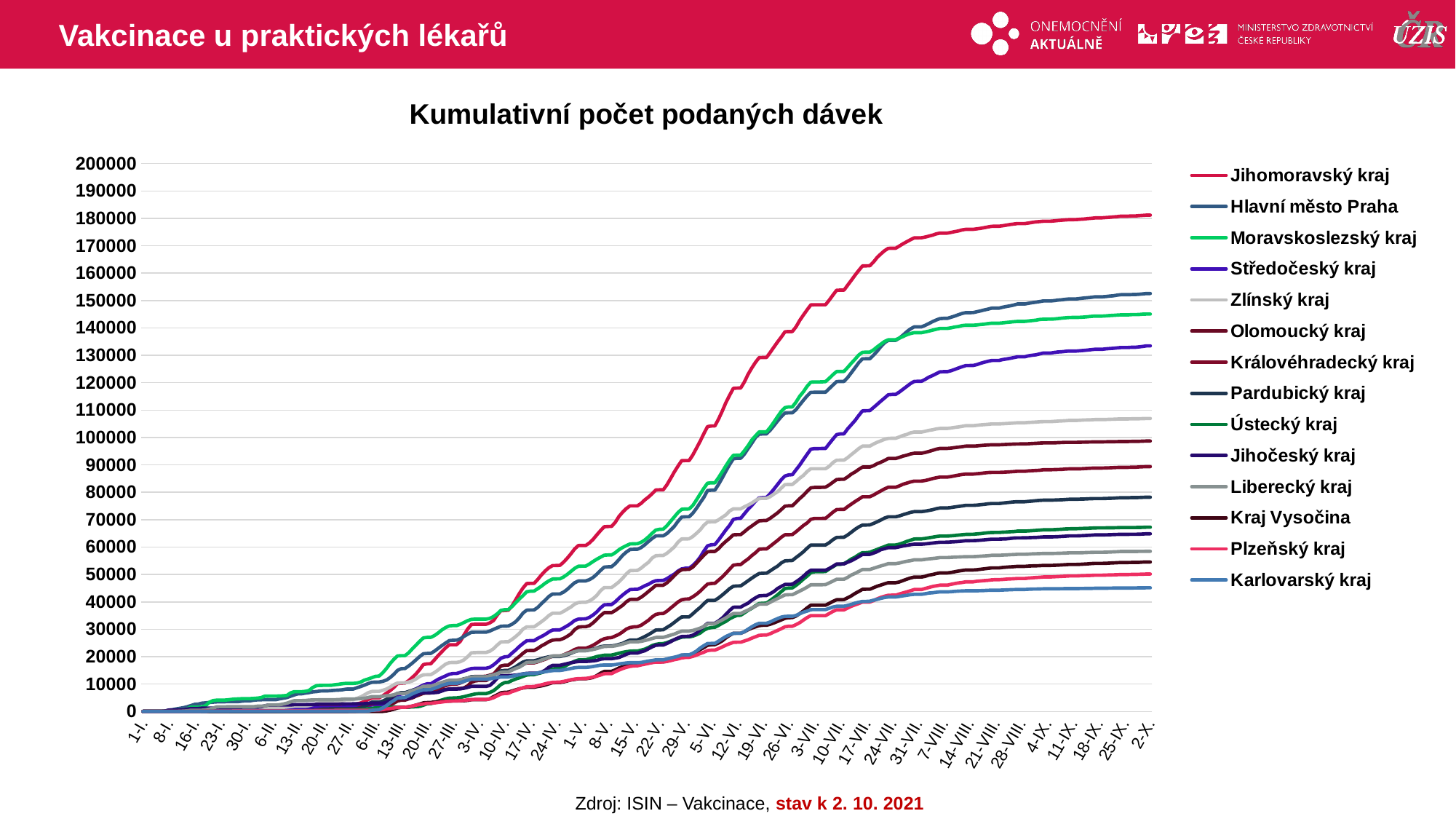

# Vakcinace u praktických lékařů

### Chart: Kumulativní počet podaných dávek

| Category | Jihomoravský kraj | Hlavní město Praha | Moravskoslezský kraj | Středočeský kraj | Zlínský kraj | Olomoucký kraj | Královéhradecký kraj | Pardubický kraj | Ústecký kraj | Jihočeský kraj | Liberecký kraj | Kraj Vysočina | Plzeňský kraj | Karlovarský kraj |
|---|---|---|---|---|---|---|---|---|---|---|---|---|---|---|
| 1-I. | 1.0 | 3.0 | 1.0 | 2.0 | 2.0 | 1.0 | 0.0 | 1.0 | 1.0 | 0.0 | 0.0 | 0.0 | 1.0 | 0.0 |
| 2-I. | 1.0 | 4.0 | 1.0 | 2.0 | 2.0 | 1.0 | 0.0 | 1.0 | 1.0 | 1.0 | 0.0 | 0.0 | 1.0 | 0.0 |
| 3-I. | 1.0 | 5.0 | 1.0 | 2.0 | 2.0 | 1.0 | 0.0 | 1.0 | 1.0 | 1.0 | 0.0 | 0.0 | 1.0 | 0.0 |
| 4-I. | 1.0 | 7.0 | 1.0 | 2.0 | 3.0 | 1.0 | 0.0 | 1.0 | 1.0 | 1.0 | 1.0 | 0.0 | 1.0 | 0.0 |
| 5-I. | 1.0 | 9.0 | 1.0 | 2.0 | 3.0 | 1.0 | 0.0 | 1.0 | 1.0 | 1.0 | 1.0 | 0.0 | 1.0 | 0.0 |
| 6-I. | 1.0 | 42.0 | 1.0 | 2.0 | 3.0 | 1.0 | 0.0 | 1.0 | 2.0 | 1.0 | 1.0 | 0.0 | 1.0 | 0.0 |
| 7-I. | 1.0 | 130.0 | 1.0 | 2.0 | 3.0 | 2.0 | 1.0 | 1.0 | 2.0 | 163.0 | 1.0 | 0.0 | 1.0 | 0.0 |
| 8-I. | 2.0 | 508.0 | 1.0 | 139.0 | 3.0 | 2.0 | 1.0 | 1.0 | 2.0 | 503.0 | 1.0 | 1.0 | 1.0 | 0.0 |
| 9-I. | 4.0 | 645.0 | 1.0 | 175.0 | 3.0 | 2.0 | 1.0 | 1.0 | 2.0 | 503.0 | 1.0 | 1.0 | 1.0 | 0.0 |
| 11-I. | 32.0 | 940.0 | 1.0 | 175.0 | 45.0 | 2.0 | 1.0 | 1.0 | 2.0 | 503.0 | 1.0 | 1.0 | 1.0 | 0.0 |
| 12-I. | 144.0 | 1149.0 | 9.0 | 275.0 | 75.0 | 2.0 | 1.0 | 2.0 | 3.0 | 554.0 | 93.0 | 1.0 | 1.0 | 0.0 |
| 13-I. | 201.0 | 1395.0 | 285.0 | 368.0 | 133.0 | 2.0 | 2.0 | 2.0 | 4.0 | 554.0 | 130.0 | 2.0 | 1.0 | 0.0 |
| 14-I. | 233.0 | 1719.0 | 981.0 | 368.0 | 145.0 | 3.0 | 2.0 | 2.0 | 4.0 | 849.0 | 248.0 | 2.0 | 2.0 | 0.0 |
| 15-I. | 234.0 | 2160.0 | 1543.0 | 368.0 | 199.0 | 3.0 | 2.0 | 2.0 | 4.0 | 1112.0 | 442.0 | 2.0 | 2.0 | 0.0 |
| 16-I. | 234.0 | 2574.0 | 1562.0 | 368.0 | 199.0 | 3.0 | 2.0 | 2.0 | 4.0 | 1112.0 | 442.0 | 2.0 | 2.0 | 0.0 |
| 17-I. | 234.0 | 2691.0 | 1563.0 | 369.0 | 350.0 | 3.0 | 2.0 | 2.0 | 4.0 | 1112.0 | 443.0 | 2.0 | 2.0 | 0.0 |
| 18-I. | 274.0 | 3034.0 | 1724.0 | 664.0 | 362.0 | 3.0 | 2.0 | 2.0 | 4.0 | 1198.0 | 447.0 | 2.0 | 42.0 | 0.0 |
| 19-I. | 434.0 | 3142.0 | 2145.0 | 665.0 | 408.0 | 3.0 | 2.0 | 2.0 | 10.0 | 1198.0 | 582.0 | 2.0 | 78.0 | 1.0 |
| 20-I. | 686.0 | 3299.0 | 3358.0 | 666.0 | 429.0 | 3.0 | 2.0 | 2.0 | 17.0 | 1198.0 | 862.0 | 2.0 | 97.0 | 60.0 |
| 21-I. | 822.0 | 3398.0 | 3974.0 | 714.0 | 580.0 | 3.0 | 3.0 | 2.0 | 29.0 | 1198.0 | 1245.0 | 2.0 | 121.0 | 60.0 |
| 22-I. | 898.0 | 3487.0 | 4131.0 | 715.0 | 856.0 | 3.0 | 3.0 | 2.0 | 35.0 | 1228.0 | 1669.0 | 2.0 | 121.0 | 60.0 |
| 23-I. | 898.0 | 3530.0 | 4131.0 | 715.0 | 857.0 | 3.0 | 3.0 | 3.0 | 35.0 | 1228.0 | 1699.0 | 2.0 | 122.0 | 60.0 |
| 24-I. | 1022.0 | 3537.0 | 4131.0 | 715.0 | 857.0 | 3.0 | 3.0 | 3.0 | 35.0 | 1228.0 | 1699.0 | 2.0 | 122.0 | 60.0 |
| 25-I. | 1030.0 | 3575.0 | 4250.0 | 715.0 | 912.0 | 3.0 | 3.0 | 3.0 | 35.0 | 1230.0 | 1718.0 | 2.0 | 144.0 | 60.0 |
| 26-I. | 1032.0 | 3597.0 | 4415.0 | 715.0 | 971.0 | 3.0 | 4.0 | 3.0 | 35.0 | 1230.0 | 1719.0 | 2.0 | 174.0 | 60.0 |
| 27-I. | 1035.0 | 3606.0 | 4540.0 | 715.0 | 971.0 | 3.0 | 4.0 | 3.0 | 36.0 | 1289.0 | 1719.0 | 2.0 | 204.0 | 60.0 |
| 28-I. | 1037.0 | 3616.0 | 4592.0 | 715.0 | 971.0 | 3.0 | 4.0 | 3.0 | 37.0 | 1432.0 | 1731.0 | 2.0 | 204.0 | 60.0 |
| 29-I. | 1039.0 | 3786.0 | 4690.0 | 864.0 | 971.0 | 4.0 | 4.0 | 3.0 | 37.0 | 1583.0 | 1731.0 | 3.0 | 210.0 | 60.0 |
| 30-I. | 1041.0 | 3867.0 | 4690.0 | 876.0 | 971.0 | 4.0 | 4.0 | 3.0 | 37.0 | 1583.0 | 1731.0 | 3.0 | 210.0 | 60.0 |
| 31-I. | 1041.0 | 3869.0 | 4690.0 | 876.0 | 971.0 | 4.0 | 4.0 | 3.0 | 37.0 | 1583.0 | 1731.0 | 3.0 | 210.0 | 60.0 |
| 1-II. | 1068.0 | 4106.0 | 4755.0 | 888.0 | 1013.0 | 4.0 | 4.0 | 3.0 | 37.0 | 1583.0 | 1733.0 | 3.0 | 210.0 | 60.0 |
| 2-II. | 1178.0 | 4228.0 | 4867.0 | 888.0 | 1097.0 | 5.0 | 4.0 | 4.0 | 39.0 | 1583.0 | 1917.0 | 3.0 | 210.0 | 60.0 |
| 3-II. | 1232.0 | 4277.0 | 5038.0 | 888.0 | 1187.0 | 5.0 | 4.0 | 4.0 | 40.0 | 1700.0 | 1949.0 | 4.0 | 210.0 | 60.0 |
| 4-II. | 1265.0 | 4298.0 | 5573.0 | 888.0 | 1205.0 | 5.0 | 4.0 | 37.0 | 40.0 | 2047.0 | 2009.0 | 4.0 | 212.0 | 60.0 |
| 5-II. | 1265.0 | 4312.0 | 5612.0 | 889.0 | 1305.0 | 5.0 | 20.0 | 48.0 | 44.0 | 2348.0 | 2368.0 | 4.0 | 213.0 | 60.0 |
| 6-II. | 1265.0 | 4312.0 | 5612.0 | 889.0 | 1305.0 | 5.0 | 20.0 | 48.0 | 44.0 | 2348.0 | 2368.0 | 5.0 | 213.0 | 60.0 |
| 7-II. | 1265.0 | 4312.0 | 5612.0 | 889.0 | 1468.0 | 5.0 | 20.0 | 48.0 | 44.0 | 2348.0 | 2368.0 | 5.0 | 213.0 | 60.0 |
| 8-II. | 1306.0 | 4611.0 | 5657.0 | 1158.0 | 1486.0 | 5.0 | 43.0 | 60.0 | 45.0 | 2355.0 | 2461.0 | 5.0 | 215.0 | 60.0 |
| 9-II. | 1421.0 | 4829.0 | 5721.0 | 1238.0 | 1516.0 | 5.0 | 107.0 | 93.0 | 45.0 | 2355.0 | 2700.0 | 5.0 | 215.0 | 61.0 |
| 10-II. | 1615.0 | 5078.0 | 5842.0 | 1241.0 | 1610.0 | 5.0 | 107.0 | 104.0 | 45.0 | 2355.0 | 3028.0 | 5.0 | 215.0 | 61.0 |
| 11-II. | 1751.0 | 5562.0 | 6766.0 | 1292.0 | 1755.0 | 6.0 | 107.0 | 167.0 | 45.0 | 2355.0 | 3488.0 | 5.0 | 215.0 | 61.0 |
| 12-II. | 1847.0 | 6032.0 | 7208.0 | 1320.0 | 1891.0 | 6.0 | 107.0 | 227.0 | 45.0 | 2504.0 | 3938.0 | 5.0 | 215.0 | 62.0 |
| 13-II. | 1847.0 | 6439.0 | 7208.0 | 1321.0 | 1891.0 | 6.0 | 107.0 | 239.0 | 45.0 | 2504.0 | 3968.0 | 5.0 | 216.0 | 62.0 |
| 14-II. | 1847.0 | 6459.0 | 7208.0 | 1321.0 | 1891.0 | 7.0 | 107.0 | 239.0 | 45.0 | 2504.0 | 3968.0 | 5.0 | 216.0 | 62.0 |
| 15-II. | 1881.0 | 6689.0 | 7333.0 | 1321.0 | 1943.0 | 7.0 | 125.0 | 290.0 | 75.0 | 2506.0 | 4016.0 | 5.0 | 257.0 | 62.0 |
| 16-II. | 1956.0 | 6874.0 | 7643.0 | 1341.0 | 2139.0 | 7.0 | 125.0 | 291.0 | 180.0 | 2537.0 | 4149.0 | 5.0 | 294.0 | 62.0 |
| 17-II. | 1991.0 | 7141.0 | 8746.0 | 1341.0 | 2475.0 | 9.0 | 125.0 | 429.0 | 199.0 | 2538.0 | 4195.0 | 5.0 | 312.0 | 62.0 |
| 18-II. | 2107.0 | 7260.0 | 9402.0 | 1372.0 | 2837.0 | 9.0 | 125.0 | 509.0 | 226.0 | 2598.0 | 4231.0 | 5.0 | 330.0 | 62.0 |
| 19-II. | 2114.0 | 7460.0 | 9525.0 | 1431.0 | 3186.0 | 9.0 | 189.0 | 725.0 | 233.0 | 2629.0 | 4242.0 | 5.0 | 337.0 | 62.0 |
| 20-II. | 2114.0 | 7513.0 | 9526.0 | 1432.0 | 3209.0 | 9.0 | 189.0 | 889.0 | 233.0 | 2629.0 | 4242.0 | 5.0 | 337.0 | 62.0 |
| 21-II. | 2115.0 | 7516.0 | 9526.0 | 1432.0 | 3209.0 | 9.0 | 217.0 | 890.0 | 233.0 | 2629.0 | 4242.0 | 5.0 | 337.0 | 62.0 |
| 22-II. | 2254.0 | 7615.0 | 9566.0 | 1438.0 | 3319.0 | 9.0 | 258.0 | 956.0 | 233.0 | 2633.0 | 4250.0 | 5.0 | 361.0 | 62.0 |
| 23-II. | 2256.0 | 7721.0 | 9767.0 | 1442.0 | 3516.0 | 9.0 | 314.0 | 956.0 | 425.0 | 2633.0 | 4293.0 | 5.0 | 391.0 | 62.0 |
| 24-II. | 2256.0 | 7797.0 | 9907.0 | 1442.0 | 3613.0 | 9.0 | 393.0 | 956.0 | 466.0 | 2633.0 | 4327.0 | 5.0 | 421.0 | 62.0 |
| 25-II. | 2300.0 | 7894.0 | 10108.0 | 1519.0 | 3866.0 | 9.0 | 577.0 | 956.0 | 550.0 | 2742.0 | 4469.0 | 5.0 | 421.0 | 62.0 |
| 26-II. | 2451.0 | 8156.0 | 10257.0 | 1523.0 | 4272.0 | 10.0 | 683.0 | 956.0 | 558.0 | 2752.0 | 4542.0 | 5.0 | 427.0 | 62.0 |
| 27-II. | 2451.0 | 8171.0 | 10260.0 | 1524.0 | 4275.0 | 45.0 | 840.0 | 956.0 | 588.0 | 2758.0 | 4542.0 | 5.0 | 427.0 | 62.0 |
| 28-II. | 2463.0 | 8184.0 | 10260.0 | 1526.0 | 4298.0 | 45.0 | 841.0 | 956.0 | 588.0 | 2779.0 | 4543.0 | 5.0 | 427.0 | 62.0 |
| 1-III. | 2776.0 | 8664.0 | 10363.0 | 1661.0 | 4771.0 | 125.0 | 1090.0 | 990.0 | 619.0 | 2780.0 | 4595.0 | 5.0 | 429.0 | 62.0 |
| 2-III. | 3084.0 | 9113.0 | 10740.0 | 1813.0 | 5304.0 | 255.0 | 1433.0 | 1194.0 | 652.0 | 2791.0 | 4693.0 | 5.0 | 429.0 | 62.0 |
| 3-III. | 3628.0 | 9604.0 | 11412.0 | 2095.0 | 6038.0 | 488.0 | 1952.0 | 1794.0 | 778.0 | 2847.0 | 4808.0 | 5.0 | 429.0 | 63.0 |
| 4-III. | 4304.0 | 10155.0 | 11834.0 | 2246.0 | 6820.0 | 724.0 | 2411.0 | 2689.0 | 1005.0 | 2954.0 | 5073.0 | 6.0 | 430.0 | 114.0 |
| 5-III. | 4942.0 | 10652.0 | 12306.0 | 2363.0 | 7282.0 | 909.0 | 2788.0 | 3384.0 | 1076.0 | 3020.0 | 5391.0 | 7.0 | 440.0 | 422.0 |
| 6-III. | 4969.0 | 10717.0 | 12806.0 | 2364.0 | 7329.0 | 955.0 | 2990.0 | 3387.0 | 1307.0 | 3021.0 | 5392.0 | 7.0 | 499.0 | 536.0 |
| 7-III. | 5005.0 | 10738.0 | 12926.0 | 2378.0 | 7340.0 | 956.0 | 3024.0 | 3410.0 | 1307.0 | 3022.0 | 5392.0 | 7.0 | 546.0 | 633.0 |
| 8-III. | 5739.0 | 11005.0 | 14148.0 | 2458.0 | 7723.0 | 1153.0 | 3227.0 | 3789.0 | 1319.0 | 3024.0 | 5559.0 | 28.0 | 667.0 | 1287.0 |
| 9-III. | 6655.0 | 11461.0 | 15715.0 | 2655.0 | 8186.0 | 1486.0 | 3690.0 | 4454.0 | 1462.0 | 3301.0 | 5738.0 | 197.0 | 907.0 | 2147.0 |
| 10-III. | 7632.0 | 12390.0 | 17519.0 | 3486.0 | 8905.0 | 2231.0 | 4116.0 | 5177.0 | 1464.0 | 3847.0 | 5833.0 | 471.0 | 1061.0 | 3174.0 |
| 11-III. | 8787.0 | 13575.0 | 19041.0 | 4665.0 | 9787.0 | 3047.0 | 4525.0 | 5882.0 | 1508.0 | 4432.0 | 6120.0 | 824.0 | 1276.0 | 4048.0 |
| 12-III. | 10188.0 | 15011.0 | 20283.0 | 5986.0 | 10386.0 | 3816.0 | 4878.0 | 6596.0 | 1508.0 | 4750.0 | 6573.0 | 1290.0 | 1487.0 | 4955.0 |
| 13-III. | 10299.0 | 15615.0 | 20365.0 | 6393.0 | 10431.0 | 4125.0 | 4963.0 | 6863.0 | 1509.0 | 4750.0 | 6586.0 | 1497.0 | 1492.0 | 4995.0 |
| 14-III. | 10349.0 | 15662.0 | 20368.0 | 6554.0 | 10435.0 | 4127.0 | 4999.0 | 6870.0 | 1511.0 | 4751.0 | 6587.0 | 1498.0 | 1492.0 | 5095.0 |
| 15-III. | 11230.0 | 16587.0 | 21394.0 | 7161.0 | 10719.0 | 4570.0 | 5343.0 | 7312.0 | 1514.0 | 4781.0 | 7060.0 | 1712.0 | 1684.0 | 5721.0 |
| 16-III. | 12420.0 | 17669.0 | 22874.0 | 7707.0 | 11132.0 | 4946.0 | 5787.0 | 7736.0 | 1676.0 | 5191.0 | 7594.0 | 1936.0 | 1987.0 | 6429.0 |
| 17-III. | 13712.0 | 18862.0 | 24232.0 | 8249.0 | 11876.0 | 5596.0 | 6289.0 | 8083.0 | 1700.0 | 5822.0 | 7973.0 | 2333.0 | 2315.0 | 7021.0 |
| 18-III. | 15316.0 | 20066.0 | 25613.0 | 8939.0 | 12812.0 | 6093.0 | 6720.0 | 8625.0 | 1862.0 | 6530.0 | 8539.0 | 2709.0 | 2557.0 | 7493.0 |
| 19-III. | 17115.0 | 21064.0 | 26864.0 | 9673.0 | 13364.0 | 6633.0 | 7204.0 | 8937.0 | 2283.0 | 6819.0 | 9208.0 | 3139.0 | 2713.0 | 7889.0 |
| 20-III. | 17358.0 | 21184.0 | 27038.0 | 10088.0 | 13408.0 | 6719.0 | 7444.0 | 9033.0 | 2782.0 | 6833.0 | 9220.0 | 3234.0 | 2979.0 | 7928.0 |
| 21-III. | 17414.0 | 21192.0 | 27042.0 | 10088.0 | 13419.0 | 6743.0 | 7503.0 | 9083.0 | 2851.0 | 6833.0 | 9221.0 | 3282.0 | 2979.0 | 7943.0 |
| 22-III. | 18842.0 | 22012.0 | 27701.0 | 10927.0 | 14190.0 | 7155.0 | 7917.0 | 9392.0 | 3216.0 | 6863.0 | 9669.0 | 3482.0 | 3106.0 | 8429.0 |
| 23-III. | 20404.0 | 23028.0 | 28666.0 | 11742.0 | 15151.0 | 7495.0 | 8409.0 | 9852.0 | 3792.0 | 6989.0 | 10155.0 | 3571.0 | 3295.0 | 8899.0 |
| 24-III. | 21808.0 | 24031.0 | 29750.0 | 12363.0 | 16233.0 | 7808.0 | 8934.0 | 10381.0 | 4178.0 | 7460.0 | 10582.0 | 3688.0 | 3445.0 | 9506.0 |
| 25-III. | 23197.0 | 24979.0 | 30630.0 | 12971.0 | 17247.0 | 8005.0 | 9440.0 | 10878.0 | 4587.0 | 7954.0 | 11004.0 | 3796.0 | 3649.0 | 9899.0 |
| 26-III. | 24329.0 | 25848.0 | 31219.0 | 13581.0 | 17819.0 | 8213.0 | 9831.0 | 11169.0 | 4849.0 | 8179.0 | 11384.0 | 3809.0 | 3765.0 | 10250.0 |
| 27-III. | 24368.0 | 25993.0 | 31345.0 | 13854.0 | 17875.0 | 8291.0 | 10003.0 | 11186.0 | 4905.0 | 8182.0 | 11407.0 | 3821.0 | 3827.0 | 10263.0 |
| 28-III. | 24368.0 | 26003.0 | 31345.0 | 13857.0 | 17876.0 | 8345.0 | 10008.0 | 11187.0 | 4932.0 | 8183.0 | 11408.0 | 3821.0 | 3853.0 | 10263.0 |
| 29-III. | 25577.0 | 26521.0 | 31816.0 | 14271.0 | 18170.0 | 8399.0 | 10377.0 | 11445.0 | 5128.0 | 8239.0 | 11609.0 | 3865.0 | 3937.0 | 10522.0 |
| 30-III. | 27926.0 | 27411.0 | 32483.0 | 14779.0 | 18855.0 | 8611.0 | 11036.0 | 11934.0 | 5413.0 | 8468.0 | 11834.0 | 3923.0 | 4053.0 | 10988.0 |
| 31-III. | 30096.0 | 28188.0 | 33130.0 | 15228.0 | 20007.0 | 9349.0 | 11902.0 | 12193.0 | 5728.0 | 8802.0 | 12146.0 | 4043.0 | 4209.0 | 11390.0 |
| 1-IV. | 31737.0 | 28892.0 | 33610.0 | 15666.0 | 21416.0 | 10644.0 | 12626.0 | 12710.0 | 6075.0 | 9149.0 | 12545.0 | 4295.0 | 4317.0 | 11745.0 |
| 2-IV. | 31826.0 | 28933.0 | 33693.0 | 15764.0 | 21475.0 | 11131.0 | 12788.0 | 12711.0 | 6377.0 | 9151.0 | 12634.0 | 4315.0 | 4368.0 | 11745.0 |
| 3-IV. | 31830.0 | 28943.0 | 33694.0 | 15769.0 | 21538.0 | 11287.0 | 12788.0 | 12726.0 | 6518.0 | 9151.0 | 12659.0 | 4319.0 | 4368.0 | 11748.0 |
| 4-IV. | 31832.0 | 28950.0 | 33695.0 | 15769.0 | 21539.0 | 11288.0 | 12789.0 | 12726.0 | 6518.0 | 9151.0 | 12659.0 | 4320.0 | 4368.0 | 11748.0 |
| 5-IV. | 31834.0 | 28964.0 | 33696.0 | 15776.0 | 21542.0 | 11290.0 | 12847.0 | 12726.0 | 6518.0 | 9151.0 | 12659.0 | 4329.0 | 4369.0 | 11748.0 |
| 6-IV. | 32327.0 | 29353.0 | 33988.0 | 16109.0 | 21986.0 | 12072.0 | 13247.0 | 13059.0 | 6941.0 | 9492.0 | 12984.0 | 4629.0 | 4588.0 | 11888.0 |
| 7-IV. | 33185.0 | 29960.0 | 34644.0 | 16996.0 | 22901.0 | 13547.0 | 13689.0 | 13271.0 | 7574.0 | 10651.0 | 13358.0 | 5406.0 | 5018.0 | 12148.0 |
| 8-IV. | 35166.0 | 30551.0 | 35634.0 | 18119.0 | 24221.0 | 15144.0 | 14168.0 | 13963.0 | 8642.0 | 12129.0 | 13782.0 | 6065.0 | 5689.0 | 12340.0 |
| 9-IV. | 36786.0 | 31097.0 | 36894.0 | 19427.0 | 25361.0 | 16606.0 | 14713.0 | 14827.0 | 9834.0 | 13056.0 | 14302.0 | 6797.0 | 6325.0 | 12575.0 |
| 10-IV. | 36841.0 | 31171.0 | 37149.0 | 19938.0 | 25426.0 | 16898.0 | 14940.0 | 14903.0 | 10533.0 | 13068.0 | 14425.0 | 6998.0 | 6568.0 | 12575.0 |
| 11-IV. | 36939.0 | 31185.0 | 37189.0 | 20033.0 | 25436.0 | 16917.0 | 14940.0 | 14905.0 | 10644.0 | 13070.0 | 14425.0 | 7038.0 | 6613.0 | 12576.0 |
| 12-IV. | 38501.0 | 31819.0 | 38265.0 | 21274.0 | 26282.0 | 17887.0 | 15429.0 | 15612.0 | 11284.0 | 13163.0 | 15057.0 | 7462.0 | 7224.0 | 12826.0 |
| 13-IV. | 40738.0 | 32758.0 | 39690.0 | 22419.0 | 27323.0 | 19027.0 | 16049.0 | 16313.0 | 11835.0 | 13263.0 | 15691.0 | 7865.0 | 7673.0 | 13102.0 |
| 14-IV. | 43048.0 | 34166.0 | 41044.0 | 23710.0 | 28501.0 | 20055.0 | 16573.0 | 17245.0 | 12275.0 | 13479.0 | 16160.0 | 8277.0 | 8205.0 | 13408.0 |
| 15-IV. | 45075.0 | 35924.0 | 42309.0 | 24812.0 | 30073.0 | 21251.0 | 17204.0 | 18039.0 | 12801.0 | 13702.0 | 16994.0 | 8575.0 | 8651.0 | 13687.0 |
| 16-IV. | 46686.0 | 36972.0 | 43701.0 | 25812.0 | 30870.0 | 22222.0 | 17714.0 | 18492.0 | 13276.0 | 13921.0 | 17886.0 | 8832.0 | 9054.0 | 13830.0 |
| 17-IV. | 46741.0 | 37038.0 | 43903.0 | 25844.0 | 30882.0 | 22248.0 | 17741.0 | 18515.0 | 13407.0 | 13935.0 | 17958.0 | 8833.0 | 9077.0 | 13840.0 |
| 18-IV. | 46755.0 | 37060.0 | 43950.0 | 25845.0 | 30897.0 | 22278.0 | 17741.0 | 18515.0 | 13440.0 | 13938.0 | 17960.0 | 8833.0 | 9096.0 | 13840.0 |
| 19-IV. | 48207.0 | 37985.0 | 44822.0 | 26691.0 | 31798.0 | 23019.0 | 18112.0 | 18838.0 | 13810.0 | 14011.0 | 18227.0 | 9119.0 | 9455.0 | 14047.0 |
| 20-IV. | 49845.0 | 39362.0 | 45734.0 | 27355.0 | 32761.0 | 23938.0 | 18584.0 | 19266.0 | 14141.0 | 14381.0 | 18753.0 | 9331.0 | 9723.0 | 14287.0 |
| 21-IV. | 51292.0 | 40614.0 | 46805.0 | 28105.0 | 33796.0 | 24645.0 | 19044.0 | 19641.0 | 14548.0 | 15044.0 | 19234.0 | 9659.0 | 10103.0 | 14508.0 |
| 22-IV. | 52471.0 | 41980.0 | 47664.0 | 29000.0 | 35013.0 | 25476.0 | 19662.0 | 19946.0 | 15056.0 | 16137.0 | 19754.0 | 10075.0 | 10394.0 | 14717.0 |
| 23-IV. | 53244.0 | 42870.0 | 48345.0 | 29717.0 | 35847.0 | 26019.0 | 20174.0 | 20078.0 | 15495.0 | 16818.0 | 20272.0 | 10493.0 | 10610.0 | 14899.0 |
| 24-IV. | 53275.0 | 42887.0 | 48385.0 | 29763.0 | 35847.0 | 26180.0 | 20197.0 | 20082.0 | 15755.0 | 16822.0 | 20272.0 | 10532.0 | 10681.0 | 14946.0 |
| 25-IV. | 53332.0 | 42897.0 | 48396.0 | 29779.0 | 35847.0 | 26198.0 | 20199.0 | 20085.0 | 15807.0 | 16824.0 | 20272.0 | 10532.0 | 10703.0 | 14960.0 |
| 26-IV. | 54502.0 | 43572.0 | 49091.0 | 30499.0 | 36528.0 | 26664.0 | 20655.0 | 20333.0 | 16278.0 | 17159.0 | 20606.0 | 10788.0 | 10982.0 | 15167.0 |
| 27-IV. | 55949.0 | 44576.0 | 50030.0 | 31264.0 | 37359.0 | 27446.0 | 21255.0 | 20723.0 | 17019.0 | 17474.0 | 20993.0 | 11126.0 | 11243.0 | 15424.0 |
| 28-IV. | 57581.0 | 45831.0 | 51131.0 | 32145.0 | 38138.0 | 28326.0 | 21846.0 | 21244.0 | 17706.0 | 17770.0 | 21447.0 | 11483.0 | 11577.0 | 15686.0 |
| 29-IV. | 59345.0 | 46984.0 | 52237.0 | 33216.0 | 39190.0 | 29867.0 | 22616.0 | 21811.0 | 18329.0 | 18040.0 | 21858.0 | 11688.0 | 11829.0 | 15959.0 |
| 30-IV. | 60567.0 | 47618.0 | 53006.0 | 33711.0 | 39760.0 | 30793.0 | 23077.0 | 22198.0 | 18796.0 | 18222.0 | 22197.0 | 11930.0 | 11985.0 | 16075.0 |
| 1-V. | 60600.0 | 47638.0 | 53050.0 | 33779.0 | 39849.0 | 30928.0 | 23083.0 | 22204.0 | 18837.0 | 18253.0 | 22198.0 | 11932.0 | 12008.0 | 16075.0 |
| 2-V. | 60603.0 | 47646.0 | 53061.0 | 33811.0 | 39850.0 | 30931.0 | 23086.0 | 22204.0 | 18877.0 | 18253.0 | 22210.0 | 11948.0 | 12026.0 | 16076.0 |
| 3-V. | 61530.0 | 48116.0 | 53836.0 | 34354.0 | 40343.0 | 31345.0 | 23540.0 | 22474.0 | 19222.0 | 18337.0 | 22400.0 | 12117.0 | 12266.0 | 16206.0 |
| 4-V. | 62817.0 | 48915.0 | 54748.0 | 35216.0 | 41178.0 | 32356.0 | 24171.0 | 22765.0 | 19600.0 | 18461.0 | 22637.0 | 12405.0 | 12571.0 | 16412.0 |
| 5-V. | 64451.0 | 50109.0 | 55571.0 | 36354.0 | 42372.0 | 33649.0 | 24967.0 | 23123.0 | 20037.0 | 18643.0 | 22946.0 | 13076.0 | 12883.0 | 16664.0 |
| 6-V. | 65997.0 | 51465.0 | 56316.0 | 37792.0 | 44054.0 | 34974.0 | 25910.0 | 23644.0 | 20276.0 | 19078.0 | 23370.0 | 13964.0 | 13292.0 | 16885.0 |
| 7-V. | 67419.0 | 52695.0 | 57036.0 | 38921.0 | 45212.0 | 36070.0 | 26532.0 | 23856.0 | 20522.0 | 19250.0 | 23722.0 | 14605.0 | 13769.0 | 16956.0 |
| 8-V. | 67516.0 | 52796.0 | 57108.0 | 39000.0 | 45214.0 | 36071.0 | 26840.0 | 23894.0 | 20534.0 | 19255.0 | 23747.0 | 14615.0 | 13820.0 | 16956.0 |
| 9-V. | 67546.0 | 52822.0 | 57122.0 | 39016.0 | 45214.0 | 36071.0 | 26959.0 | 23903.0 | 20573.0 | 19258.0 | 23748.0 | 14661.0 | 13821.0 | 16956.0 |
| 10-V. | 69056.0 | 53964.0 | 57962.0 | 40025.0 | 46220.0 | 36846.0 | 27551.0 | 24124.0 | 20909.0 | 19469.0 | 23959.0 | 15168.0 | 14512.0 | 17093.0 |
| 11-V. | 71179.0 | 55441.0 | 59023.0 | 41335.0 | 47291.0 | 37792.0 | 28151.0 | 24480.0 | 21245.0 | 19702.0 | 24237.0 | 15878.0 | 15111.0 | 17342.0 |
| 12-V. | 72745.0 | 56994.0 | 59861.0 | 42499.0 | 48638.0 | 38744.0 | 29045.0 | 24847.0 | 21566.0 | 20273.0 | 24595.0 | 16310.0 | 15648.0 | 17522.0 |
| 13-V. | 74083.0 | 58174.0 | 60537.0 | 43551.0 | 50202.0 | 40024.0 | 30052.0 | 25521.0 | 21827.0 | 20866.0 | 24991.0 | 16655.0 | 16102.0 | 17703.0 |
| 14-V. | 75043.0 | 59104.0 | 61149.0 | 44477.0 | 51398.0 | 40896.0 | 30639.0 | 26040.0 | 21997.0 | 21301.0 | 25410.0 | 16912.0 | 16434.0 | 17799.0 |
| 15-V. | 75045.0 | 59185.0 | 61188.0 | 44561.0 | 51449.0 | 40918.0 | 30882.0 | 26093.0 | 22053.0 | 21302.0 | 25411.0 | 16914.0 | 16629.0 | 17799.0 |
| 16-V. | 75046.0 | 59195.0 | 61231.0 | 44574.0 | 51474.0 | 40930.0 | 30937.0 | 26095.0 | 22054.0 | 21303.0 | 25412.0 | 16914.0 | 16658.0 | 17799.0 |
| 17-V. | 75957.0 | 59818.0 | 61739.0 | 45156.0 | 52312.0 | 41690.0 | 31449.0 | 26679.0 | 22393.0 | 21774.0 | 25593.0 | 17138.0 | 16983.0 | 17874.0 |
| 18-V. | 77236.0 | 60843.0 | 62596.0 | 45872.0 | 53447.0 | 42690.0 | 32364.0 | 27343.0 | 22745.0 | 22147.0 | 25907.0 | 17447.0 | 17254.0 | 18152.0 |
| 19-V. | 78263.0 | 62027.0 | 63738.0 | 46420.0 | 54429.0 | 43787.0 | 33271.0 | 28044.0 | 23334.0 | 22887.0 | 26224.0 | 17669.0 | 17554.0 | 18401.0 |
| 20-V. | 79495.0 | 63153.0 | 65046.0 | 47214.0 | 56001.0 | 44890.0 | 34505.0 | 28869.0 | 24061.0 | 23599.0 | 26626.0 | 17927.0 | 17823.0 | 18610.0 |
| 21-V. | 80852.0 | 64085.0 | 66217.0 | 47727.0 | 56861.0 | 46045.0 | 35405.0 | 29726.0 | 24487.0 | 24166.0 | 27019.0 | 18113.0 | 18028.0 | 18835.0 |
| 22-V. | 80895.0 | 64101.0 | 66498.0 | 47812.0 | 56925.0 | 46057.0 | 35701.0 | 29764.0 | 24716.0 | 24235.0 | 27056.0 | 18126.0 | 18028.0 | 18835.0 |
| 23-V. | 80895.0 | 64118.0 | 66544.0 | 47819.0 | 56925.0 | 46060.0 | 35740.0 | 29820.0 | 24777.0 | 24240.0 | 27056.0 | 18126.0 | 18044.0 | 18835.0 |
| 24-V. | 82734.0 | 64942.0 | 67819.0 | 48459.0 | 57744.0 | 46946.0 | 36605.0 | 30682.0 | 25137.0 | 24818.0 | 27419.0 | 18313.0 | 18275.0 | 19184.0 |
| 25-V. | 85046.0 | 66226.0 | 69411.0 | 49349.0 | 58859.0 | 48178.0 | 37735.0 | 31498.0 | 25665.0 | 25455.0 | 27859.0 | 18769.0 | 18560.0 | 19509.0 |
| 26-V. | 87423.0 | 67579.0 | 71014.0 | 50132.0 | 60046.0 | 49573.0 | 38836.0 | 32512.0 | 26188.0 | 26218.0 | 28241.0 | 19276.0 | 18906.0 | 19811.0 |
| 27-V. | 89556.0 | 69397.0 | 72608.0 | 51236.0 | 61794.0 | 50896.0 | 39960.0 | 33560.0 | 26639.0 | 26849.0 | 28828.0 | 19881.0 | 19166.0 | 20134.0 |
| 28-V. | 91562.0 | 70960.0 | 73799.0 | 52025.0 | 62980.0 | 51746.0 | 40758.0 | 34504.0 | 27111.0 | 27357.0 | 29286.0 | 20496.0 | 19548.0 | 20623.0 |
| 29-V. | 91576.0 | 71040.0 | 73887.0 | 52278.0 | 62983.0 | 51847.0 | 41008.0 | 34515.0 | 27201.0 | 27408.0 | 29321.0 | 20593.0 | 19694.0 | 20653.0 |
| 30-V. | 91581.0 | 71050.0 | 73899.0 | 52279.0 | 63007.0 | 51851.0 | 41070.0 | 34517.0 | 27212.0 | 27445.0 | 29322.0 | 20619.0 | 19742.0 | 20653.0 |
| 31-V. | 93592.0 | 72335.0 | 75168.0 | 53267.0 | 63840.0 | 52679.0 | 41851.0 | 35630.0 | 27477.0 | 27843.0 | 29561.0 | 20926.0 | 20100.0 | 21247.0 |
| 1-VI. | 96092.0 | 74133.0 | 77218.0 | 54596.0 | 65010.0 | 54112.0 | 42762.0 | 36857.0 | 27995.0 | 28620.0 | 29966.0 | 21692.0 | 20569.0 | 22044.0 |
| 2-VI. | 98630.0 | 76194.0 | 79357.0 | 56323.0 | 66283.0 | 55571.0 | 43900.0 | 37975.0 | 28620.0 | 29836.0 | 30421.0 | 22593.0 | 21127.0 | 23152.0 |
| 3-VI. | 101367.0 | 78113.0 | 81426.0 | 58496.0 | 67961.0 | 56994.0 | 45212.0 | 39325.0 | 29644.0 | 31023.0 | 31008.0 | 23293.0 | 21615.0 | 23997.0 |
| 4-VI. | 103989.0 | 80629.0 | 83312.0 | 60434.0 | 69110.0 | 58262.0 | 46488.0 | 40512.0 | 30325.0 | 32165.0 | 31984.0 | 24150.0 | 22224.0 | 24798.0 |
| 5-VI. | 104211.0 | 80768.0 | 83453.0 | 60848.0 | 69194.0 | 58412.0 | 46715.0 | 40520.0 | 30605.0 | 32173.0 | 32030.0 | 24315.0 | 22380.0 | 24840.0 |
| 6-VI. | 104238.0 | 80786.0 | 83453.0 | 60925.0 | 69199.0 | 58413.0 | 46773.0 | 40556.0 | 30741.0 | 32186.0 | 32035.0 | 24401.0 | 22390.0 | 24848.0 |
| 7-VI. | 106759.0 | 82905.0 | 85380.0 | 62600.0 | 69950.0 | 59418.0 | 47925.0 | 41443.0 | 31427.0 | 33037.0 | 32759.0 | 25009.0 | 22927.0 | 25677.0 |
| 8-VI. | 109669.0 | 85277.0 | 87513.0 | 64458.0 | 70882.0 | 60904.0 | 49117.0 | 42499.0 | 32215.0 | 34094.0 | 33417.0 | 25792.0 | 23544.0 | 26564.0 |
| 9-VI. | 112817.0 | 87798.0 | 89698.0 | 66310.0 | 71782.0 | 62119.0 | 50494.0 | 43645.0 | 32898.0 | 35465.0 | 34163.0 | 26883.0 | 24212.0 | 27374.0 |
| 10-VI. | 115478.0 | 90158.0 | 91806.0 | 67981.0 | 73190.0 | 63253.0 | 51965.0 | 44855.0 | 33838.0 | 36881.0 | 35015.0 | 27802.0 | 24736.0 | 27980.0 |
| 11-VI. | 117945.0 | 92221.0 | 93480.0 | 70098.0 | 73951.0 | 64466.0 | 53376.0 | 45693.0 | 34517.0 | 38047.0 | 35733.0 | 28529.0 | 25217.0 | 28511.0 |
| 12-VI. | 118054.0 | 92398.0 | 93536.0 | 70447.0 | 73952.0 | 64530.0 | 53598.0 | 45811.0 | 35064.0 | 38063.0 | 35733.0 | 28531.0 | 25269.0 | 28540.0 |
| 13-VI. | 118057.0 | 92409.0 | 93538.0 | 70505.0 | 73953.0 | 64533.0 | 53611.0 | 45825.0 | 35109.0 | 38075.0 | 35733.0 | 28544.0 | 25273.0 | 28541.0 |
| 14-VI. | 120278.0 | 93915.0 | 95174.0 | 72148.0 | 74704.0 | 65602.0 | 54699.0 | 46739.0 | 35996.0 | 38869.0 | 36430.0 | 29070.0 | 25718.0 | 29130.0 |
| 15-VI. | 123075.0 | 95931.0 | 96980.0 | 73790.0 | 75336.0 | 66740.0 | 55660.0 | 47702.0 | 36898.0 | 39529.0 | 37007.0 | 29836.0 | 26157.0 | 30035.0 |
| 16-VI. | 125378.0 | 97901.0 | 99069.0 | 75168.0 | 76071.0 | 67686.0 | 56879.0 | 48653.0 | 37644.0 | 40605.0 | 37764.0 | 30419.0 | 26751.0 | 30886.0 |
| 17-VI. | 127425.0 | 99972.0 | 100589.0 | 76752.0 | 76986.0 | 68657.0 | 57930.0 | 49543.0 | 38595.0 | 41465.0 | 38423.0 | 30881.0 | 27264.0 | 31637.0 |
| 18-VI. | 129171.0 | 101223.0 | 102035.0 | 77931.0 | 77716.0 | 69561.0 | 59203.0 | 50343.0 | 39398.0 | 42184.0 | 39166.0 | 31326.0 | 27790.0 | 32183.0 |
| 19-VI. | 129214.0 | 101287.0 | 102059.0 | 78055.0 | 77782.0 | 69660.0 | 59313.0 | 50436.0 | 39485.0 | 42298.0 | 39166.0 | 31448.0 | 27883.0 | 32194.0 |
| 20-VI. | 129217.0 | 101325.0 | 102060.0 | 78123.0 | 77789.0 | 69709.0 | 59315.0 | 50461.0 | 39543.0 | 42320.0 | 39171.0 | 31448.0 | 27904.0 | 32194.0 |
| 21-VI. | 131060.0 | 102657.0 | 103710.0 | 79500.0 | 78409.0 | 70508.0 | 60321.0 | 51305.0 | 40480.0 | 42987.0 | 39844.0 | 31826.0 | 28360.0 | 32664.0 |
| 22-VI. | 132998.0 | 104315.0 | 105615.0 | 81138.0 | 79344.0 | 71508.0 | 61377.0 | 52218.0 | 41502.0 | 43773.0 | 40569.0 | 32297.0 | 29000.0 | 33318.0 |
| 23-VI. | 134894.0 | 106023.0 | 107640.0 | 82864.0 | 80208.0 | 72499.0 | 62431.0 | 53050.0 | 42559.0 | 44883.0 | 41217.0 | 32867.0 | 29570.0 | 33911.0 |
| 24-VI. | 136675.0 | 107634.0 | 109567.0 | 84587.0 | 81523.0 | 73693.0 | 63587.0 | 54214.0 | 43742.0 | 45648.0 | 41875.0 | 33413.0 | 30218.0 | 34440.0 |
| 25-VI. | 138599.0 | 108938.0 | 110928.0 | 85938.0 | 82803.0 | 74938.0 | 64507.0 | 54977.0 | 44873.0 | 46361.0 | 42527.0 | 33993.0 | 30906.0 | 34724.0 |
| 26-VI. | 138678.0 | 109012.0 | 111177.0 | 86346.0 | 82849.0 | 75060.0 | 64513.0 | 55048.0 | 45048.0 | 46408.0 | 42612.0 | 34210.0 | 31100.0 | 34734.0 |
| 27-VI. | 138683.0 | 109021.0 | 111179.0 | 86407.0 | 82853.0 | 75060.0 | 64571.0 | 55103.0 | 45087.0 | 46419.0 | 42612.0 | 34258.0 | 31100.0 | 34735.0 |
| 28-VI. | 140412.0 | 110191.0 | 112937.0 | 88202.0 | 83932.0 | 76354.0 | 65604.0 | 56191.0 | 46022.0 | 47313.0 | 43275.0 | 34808.0 | 31693.0 | 35055.0 |
| 29-VI. | 142743.0 | 111926.0 | 115080.0 | 89948.0 | 85147.0 | 77699.0 | 66726.0 | 57188.0 | 47095.0 | 48253.0 | 43937.0 | 35703.0 | 32416.0 | 35664.0 |
| 30-VI. | 144720.0 | 113611.0 | 116717.0 | 91938.0 | 86138.0 | 78889.0 | 67884.0 | 58290.0 | 48326.0 | 49351.0 | 44618.0 | 36699.0 | 33359.0 | 36219.0 |
| 1-VII. | 146623.0 | 115188.0 | 118698.0 | 93863.0 | 87570.0 | 80330.0 | 68810.0 | 59589.0 | 49391.0 | 50630.0 | 45370.0 | 37816.0 | 34258.0 | 36640.0 |
| 2-VII. | 148411.0 | 116516.0 | 120230.0 | 95742.0 | 88591.0 | 81617.0 | 70117.0 | 60760.0 | 50684.0 | 51536.0 | 46241.0 | 38785.0 | 34987.0 | 37156.0 |
| 3-VII. | 148465.0 | 116521.0 | 120297.0 | 95952.0 | 88592.0 | 81772.0 | 70463.0 | 60762.0 | 50973.0 | 51536.0 | 46242.0 | 38785.0 | 34988.0 | 37177.0 |
| 4-VII. | 148467.0 | 116528.0 | 120298.0 | 95957.0 | 88593.0 | 81773.0 | 70465.0 | 60763.0 | 51021.0 | 51536.0 | 46243.0 | 38785.0 | 34989.0 | 37179.0 |
| 5-VII. | 148475.0 | 116540.0 | 120326.0 | 95981.0 | 88594.0 | 81805.0 | 70469.0 | 60765.0 | 51026.0 | 51542.0 | 46250.0 | 38794.0 | 34993.0 | 37179.0 |
| 6-VII. | 148479.0 | 116554.0 | 120412.0 | 95998.0 | 88615.0 | 81868.0 | 70475.0 | 60767.0 | 51074.0 | 51544.0 | 46296.0 | 38798.0 | 34994.0 | 37179.0 |
| 7-VII. | 150160.0 | 117859.0 | 121629.0 | 97761.0 | 89506.0 | 82681.0 | 71597.0 | 61614.0 | 52019.0 | 52206.0 | 46926.0 | 39454.0 | 35732.0 | 37663.0 |
| 8-VII. | 151999.0 | 119165.0 | 122938.0 | 99434.0 | 90850.0 | 83673.0 | 72742.0 | 62695.0 | 52834.0 | 52967.0 | 47585.0 | 40173.0 | 36517.0 | 38122.0 |
| 9-VII. | 153784.0 | 120411.0 | 124101.0 | 101049.0 | 91721.0 | 84659.0 | 73701.0 | 63533.0 | 53651.0 | 53838.0 | 48257.0 | 40771.0 | 37083.0 | 38385.0 |
| 10-VII. | 153787.0 | 120476.0 | 124103.0 | 101307.0 | 91727.0 | 84733.0 | 73727.0 | 63555.0 | 53676.0 | 53844.0 | 48257.0 | 40773.0 | 37085.0 | 38415.0 |
| 11-VII. | 153798.0 | 120481.0 | 124140.0 | 101337.0 | 91727.0 | 84741.0 | 73733.0 | 63599.0 | 53964.0 | 53852.0 | 48269.0 | 40844.0 | 37086.0 | 38415.0 |
| 12-VII. | 155610.0 | 121911.0 | 125601.0 | 103167.0 | 92650.0 | 85607.0 | 74774.0 | 64421.0 | 54730.0 | 54481.0 | 48953.0 | 41504.0 | 37743.0 | 38735.0 |
| 13-VII. | 157426.0 | 123673.0 | 127153.0 | 104686.0 | 93772.0 | 86652.0 | 75692.0 | 65433.0 | 55637.0 | 55015.0 | 49823.0 | 42198.0 | 38412.0 | 39097.0 |
| 14-VII. | 159278.0 | 125491.0 | 128592.0 | 106237.0 | 94841.0 | 87418.0 | 76618.0 | 66481.0 | 56320.0 | 55724.0 | 50392.0 | 43083.0 | 38910.0 | 39557.0 |
| 15-VII. | 160998.0 | 127326.0 | 130129.0 | 108044.0 | 95965.0 | 88363.0 | 77466.0 | 67353.0 | 57217.0 | 56501.0 | 51108.0 | 43812.0 | 39398.0 | 39867.0 |
| 16-VII. | 162625.0 | 128740.0 | 131098.0 | 109731.0 | 96851.0 | 89207.0 | 78363.0 | 68037.0 | 57969.0 | 57313.0 | 51814.0 | 44567.0 | 39937.0 | 40163.0 |
| 17-VII. | 162660.0 | 128745.0 | 131169.0 | 109796.0 | 96859.0 | 89210.0 | 78367.0 | 68056.0 | 57978.0 | 57323.0 | 51814.0 | 44612.0 | 39949.0 | 40163.0 |
| 18-VII. | 162707.0 | 128770.0 | 131181.0 | 109823.0 | 96861.0 | 89212.0 | 78368.0 | 68095.0 | 58098.0 | 57341.0 | 51816.0 | 44612.0 | 39949.0 | 40241.0 |
| 19-VII. | 164062.0 | 130034.0 | 131994.0 | 110952.0 | 97611.0 | 89710.0 | 79003.0 | 68631.0 | 58641.0 | 57798.0 | 52256.0 | 45176.0 | 40449.0 | 40621.0 |
| 20-VII. | 165757.0 | 131517.0 | 133089.0 | 112114.0 | 98260.0 | 90446.0 | 79774.0 | 69235.0 | 59120.0 | 58333.0 | 52690.0 | 45720.0 | 41104.0 | 40920.0 |
| 21-VII. | 167032.0 | 133188.0 | 134100.0 | 113301.0 | 98776.0 | 90982.0 | 80513.0 | 69884.0 | 59679.0 | 59078.0 | 53124.0 | 46145.0 | 41649.0 | 41297.0 |
| 22-VII. | 168196.0 | 134612.0 | 135065.0 | 114434.0 | 99333.0 | 91626.0 | 81255.0 | 70596.0 | 60178.0 | 59422.0 | 53506.0 | 46605.0 | 42070.0 | 41586.0 |
| 23-VII. | 169059.0 | 135465.0 | 135673.0 | 115614.0 | 99676.0 | 92345.0 | 81842.0 | 71040.0 | 60727.0 | 59792.0 | 53957.0 | 46995.0 | 42408.0 | 41783.0 |
| 24-VII. | 169084.0 | 135475.0 | 135674.0 | 115721.0 | 99719.0 | 92346.0 | 81842.0 | 71048.0 | 60760.0 | 59793.0 | 53957.0 | 46995.0 | 42442.0 | 41783.0 |
| 25-VII. | 169087.0 | 135486.0 | 135678.0 | 115741.0 | 99721.0 | 92346.0 | 81842.0 | 71048.0 | 60771.0 | 59815.0 | 53957.0 | 46995.0 | 42442.0 | 41783.0 |
| 26-VII. | 169894.0 | 136301.0 | 136315.0 | 116621.0 | 100196.0 | 92744.0 | 82330.0 | 71382.0 | 61070.0 | 60087.0 | 54184.0 | 47280.0 | 42873.0 | 41989.0 |
| 27-VII. | 170722.0 | 137373.0 | 136868.0 | 117625.0 | 100736.0 | 93208.0 | 82946.0 | 71832.0 | 61519.0 | 60395.0 | 54518.0 | 47776.0 | 43262.0 | 42198.0 |
| 28-VII. | 171463.0 | 138610.0 | 137501.0 | 118640.0 | 101094.0 | 93534.0 | 83341.0 | 72228.0 | 62050.0 | 60632.0 | 54828.0 | 48282.0 | 43644.0 | 42391.0 |
| 29-VII. | 172178.0 | 139639.0 | 137942.0 | 119677.0 | 101682.0 | 93971.0 | 83775.0 | 72652.0 | 62495.0 | 60868.0 | 55031.0 | 48710.0 | 44054.0 | 42621.0 |
| 30-VII. | 172858.0 | 140372.0 | 138275.0 | 120458.0 | 101976.0 | 94249.0 | 84075.0 | 72932.0 | 62940.0 | 61045.0 | 55339.0 | 49040.0 | 44500.0 | 42761.0 |
| 31-VII. | 172896.0 | 140382.0 | 138276.0 | 120526.0 | 101978.0 | 94249.0 | 84076.0 | 72948.0 | 62992.0 | 61046.0 | 55343.0 | 49065.0 | 44500.0 | 42761.0 |
| 1-VIII. | 172920.0 | 140387.0 | 138277.0 | 120537.0 | 101979.0 | 94259.0 | 84092.0 | 72949.0 | 62993.0 | 61051.0 | 55345.0 | 49065.0 | 44500.0 | 42762.0 |
| 2-VIII. | 173176.0 | 140960.0 | 138563.0 | 121234.0 | 102265.0 | 94535.0 | 84315.0 | 73126.0 | 63162.0 | 61155.0 | 55521.0 | 49333.0 | 44881.0 | 42967.0 |
| 3-VIII. | 173525.0 | 141593.0 | 138846.0 | 122029.0 | 102592.0 | 94898.0 | 84599.0 | 73377.0 | 63386.0 | 61306.0 | 55678.0 | 49757.0 | 45256.0 | 43226.0 |
| 4-VIII. | 173871.0 | 142308.0 | 139185.0 | 122611.0 | 102807.0 | 95313.0 | 84996.0 | 73621.0 | 63609.0 | 61464.0 | 55829.0 | 49991.0 | 45609.0 | 43325.0 |
| 5-VIII. | 174328.0 | 142904.0 | 139527.0 | 123294.0 | 103118.0 | 95724.0 | 85298.0 | 74017.0 | 63837.0 | 61626.0 | 55974.0 | 50327.0 | 45856.0 | 43501.0 |
| 6-VIII. | 174613.0 | 143413.0 | 139820.0 | 123968.0 | 103300.0 | 95997.0 | 85550.0 | 74271.0 | 64018.0 | 61756.0 | 56171.0 | 50562.0 | 46093.0 | 43650.0 |
| 7-VIII. | 174616.0 | 143499.0 | 139821.0 | 124037.0 | 103301.0 | 95997.0 | 85550.0 | 74271.0 | 64018.0 | 61765.0 | 56171.0 | 50562.0 | 46094.0 | 43650.0 |
| 8-VIII. | 174618.0 | 143505.0 | 139821.0 | 124038.0 | 103308.0 | 96014.0 | 85550.0 | 74273.0 | 64021.0 | 61766.0 | 56171.0 | 50565.0 | 46095.0 | 43650.0 |
| 9-VIII. | 174873.0 | 143913.0 | 140046.0 | 124390.0 | 103481.0 | 96127.0 | 85759.0 | 74431.0 | 64106.0 | 61863.0 | 56249.0 | 50742.0 | 46405.0 | 43719.0 |
| 10-VIII. | 175155.0 | 144335.0 | 140327.0 | 124863.0 | 103697.0 | 96319.0 | 85995.0 | 74653.0 | 64229.0 | 61946.0 | 56337.0 | 50990.0 | 46670.0 | 43843.0 |
| 11-VIII. | 175404.0 | 144833.0 | 140515.0 | 125375.0 | 103854.0 | 96474.0 | 86248.0 | 74823.0 | 64381.0 | 62040.0 | 56378.0 | 51242.0 | 46916.0 | 43928.0 |
| 12-VIII. | 175782.0 | 145294.0 | 140867.0 | 125834.0 | 104093.0 | 96665.0 | 86491.0 | 75016.0 | 64507.0 | 62163.0 | 56443.0 | 51444.0 | 47069.0 | 43981.0 |
| 13-VIII. | 176000.0 | 145589.0 | 141009.0 | 126265.0 | 104314.0 | 96849.0 | 86636.0 | 75232.0 | 64626.0 | 62340.0 | 56492.0 | 51629.0 | 47320.0 | 44043.0 |
| 14-VIII. | 176000.0 | 145593.0 | 141010.0 | 126291.0 | 104314.0 | 96849.0 | 86637.0 | 75232.0 | 64661.0 | 62340.0 | 56506.0 | 51629.0 | 47322.0 | 44043.0 |
| 15-VIII. | 176001.0 | 145596.0 | 141010.0 | 126300.0 | 104314.0 | 96849.0 | 86639.0 | 75233.0 | 64674.0 | 62349.0 | 56506.0 | 51629.0 | 47322.0 | 44043.0 |
| 16-VIII. | 176178.0 | 145916.0 | 141087.0 | 126612.0 | 104455.0 | 96932.0 | 86770.0 | 75315.0 | 64797.0 | 62411.0 | 56586.0 | 51736.0 | 47523.0 | 44063.0 |
| 17-VIII. | 176365.0 | 146222.0 | 141255.0 | 127096.0 | 104609.0 | 97071.0 | 86882.0 | 75465.0 | 64912.0 | 62503.0 | 56666.0 | 51909.0 | 47633.0 | 44093.0 |
| 18-VIII. | 176597.0 | 146554.0 | 141358.0 | 127474.0 | 104712.0 | 97170.0 | 87057.0 | 75606.0 | 65080.0 | 62641.0 | 56759.0 | 52059.0 | 47762.0 | 44130.0 |
| 19-VIII. | 176862.0 | 146862.0 | 141591.0 | 127826.0 | 104817.0 | 97248.0 | 87198.0 | 75784.0 | 65218.0 | 62757.0 | 56845.0 | 52229.0 | 47853.0 | 44216.0 |
| 20-VIII. | 177101.0 | 147221.0 | 141726.0 | 128126.0 | 104953.0 | 97338.0 | 87261.0 | 75893.0 | 65323.0 | 62890.0 | 56991.0 | 52389.0 | 48024.0 | 44256.0 |
| 21-VIII. | 177126.0 | 147237.0 | 141726.0 | 128132.0 | 104957.0 | 97338.0 | 87261.0 | 75893.0 | 65332.0 | 62892.0 | 56991.0 | 52389.0 | 48106.0 | 44256.0 |
| 22-VIII. | 177126.0 | 147237.0 | 141726.0 | 128138.0 | 104957.0 | 97338.0 | 87261.0 | 75895.0 | 65335.0 | 62892.0 | 56991.0 | 52394.0 | 48106.0 | 44256.0 |
| 23-VIII. | 177308.0 | 147562.0 | 141857.0 | 128464.0 | 105032.0 | 97402.0 | 87305.0 | 76047.0 | 65443.0 | 62945.0 | 57081.0 | 52555.0 | 48191.0 | 44316.0 |
| 24-VIII. | 177514.0 | 147837.0 | 142007.0 | 128672.0 | 105112.0 | 97467.0 | 87381.0 | 76215.0 | 65496.0 | 63001.0 | 57131.0 | 52664.0 | 48302.0 | 44371.0 |
| 25-VIII. | 177757.0 | 148067.0 | 142128.0 | 128910.0 | 105194.0 | 97527.0 | 87465.0 | 76355.0 | 65589.0 | 63149.0 | 57227.0 | 52767.0 | 48368.0 | 44434.0 |
| 26-VIII. | 177922.0 | 148353.0 | 142274.0 | 129185.0 | 105295.0 | 97601.0 | 87563.0 | 76471.0 | 65648.0 | 63303.0 | 57269.0 | 52848.0 | 48433.0 | 44483.0 |
| 27-VIII. | 178094.0 | 148741.0 | 142384.0 | 129453.0 | 105386.0 | 97637.0 | 87663.0 | 76560.0 | 65818.0 | 63359.0 | 57360.0 | 52963.0 | 48526.0 | 44534.0 |
| 28-VIII. | 178095.0 | 148741.0 | 142384.0 | 129455.0 | 105394.0 | 97640.0 | 87663.0 | 76560.0 | 65818.0 | 63365.0 | 57361.0 | 52963.0 | 48526.0 | 44534.0 |
| 29-VIII. | 178102.0 | 148742.0 | 142399.0 | 129465.0 | 105400.0 | 97640.0 | 87663.0 | 76562.0 | 65818.0 | 63370.0 | 57365.0 | 52963.0 | 48526.0 | 44534.0 |
| 30-VIII. | 178295.0 | 148985.0 | 142545.0 | 129835.0 | 105501.0 | 97713.0 | 87813.0 | 76676.0 | 65894.0 | 63420.0 | 57430.0 | 53062.0 | 48679.0 | 44608.0 |
| 31-VIII. | 178531.0 | 149230.0 | 142706.0 | 130036.0 | 105574.0 | 97809.0 | 87878.0 | 76791.0 | 66002.0 | 63483.0 | 57515.0 | 53120.0 | 48784.0 | 44663.0 |
| 1-IX. | 178714.0 | 149392.0 | 142823.0 | 130200.0 | 105646.0 | 97873.0 | 87959.0 | 76928.0 | 66084.0 | 63519.0 | 57562.0 | 53153.0 | 48887.0 | 44690.0 |
| 2-IX. | 178821.0 | 149619.0 | 143093.0 | 130529.0 | 105746.0 | 97965.0 | 88033.0 | 77039.0 | 66179.0 | 63612.0 | 57608.0 | 53209.0 | 48969.0 | 44721.0 |
| 3-IX. | 178953.0 | 149847.0 | 143179.0 | 130840.0 | 105802.0 | 98021.0 | 88215.0 | 77126.0 | 66296.0 | 63710.0 | 57656.0 | 53305.0 | 49084.0 | 44770.0 |
| 4-IX. | 178954.0 | 149856.0 | 143209.0 | 130840.0 | 105802.0 | 98021.0 | 88215.0 | 77126.0 | 66316.0 | 63710.0 | 57656.0 | 53305.0 | 49084.0 | 44770.0 |
| 5-IX. | 178957.0 | 149857.0 | 143215.0 | 130841.0 | 105802.0 | 98021.0 | 88225.0 | 77126.0 | 66331.0 | 63710.0 | 57656.0 | 53305.0 | 49086.0 | 44770.0 |
| 6-IX. | 179080.0 | 149987.0 | 143286.0 | 131062.0 | 105905.0 | 98043.0 | 88275.0 | 77163.0 | 66363.0 | 63749.0 | 57696.0 | 53350.0 | 49173.0 | 44783.0 |
| 7-IX. | 179213.0 | 150167.0 | 143425.0 | 131227.0 | 105988.0 | 98116.0 | 88323.0 | 77226.0 | 66446.0 | 63803.0 | 57729.0 | 53416.0 | 49232.0 | 44792.0 |
| 8-IX. | 179326.0 | 150272.0 | 143577.0 | 131310.0 | 106058.0 | 98157.0 | 88362.0 | 77262.0 | 66508.0 | 63898.0 | 57766.0 | 53481.0 | 49306.0 | 44817.0 |
| 9-IX. | 179430.0 | 150452.0 | 143699.0 | 131457.0 | 106136.0 | 98219.0 | 88483.0 | 77362.0 | 66623.0 | 63967.0 | 57800.0 | 53569.0 | 49373.0 | 44840.0 |
| 10-IX. | 179520.0 | 150579.0 | 143806.0 | 131573.0 | 106242.0 | 98230.0 | 88545.0 | 77450.0 | 66666.0 | 64078.0 | 57890.0 | 53654.0 | 49449.0 | 44860.0 |
| 11-IX. | 179523.0 | 150585.0 | 143827.0 | 131578.0 | 106253.0 | 98230.0 | 88545.0 | 77450.0 | 66706.0 | 64084.0 | 57890.0 | 53654.0 | 49449.0 | 44860.0 |
| 12-IX. | 179553.0 | 150586.0 | 143827.0 | 131578.0 | 106253.0 | 98230.0 | 88545.0 | 77450.0 | 66711.0 | 64084.0 | 57890.0 | 53654.0 | 49449.0 | 44860.0 |
| 13-IX. | 179663.0 | 150767.0 | 143896.0 | 131676.0 | 106301.0 | 98272.0 | 88568.0 | 77505.0 | 66756.0 | 64133.0 | 57914.0 | 53708.0 | 49531.0 | 44868.0 |
| 14-IX. | 179750.0 | 150919.0 | 143978.0 | 131795.0 | 106400.0 | 98292.0 | 88632.0 | 77545.0 | 66829.0 | 64187.0 | 57959.0 | 53788.0 | 49579.0 | 44891.0 |
| 15-IX. | 179903.0 | 151028.0 | 144075.0 | 131916.0 | 106441.0 | 98338.0 | 88724.0 | 77600.0 | 66853.0 | 64268.0 | 58017.0 | 53871.0 | 49633.0 | 44920.0 |
| 16-IX. | 180012.0 | 151174.0 | 144214.0 | 132072.0 | 106479.0 | 98374.0 | 88790.0 | 77667.0 | 66922.0 | 64341.0 | 58051.0 | 53973.0 | 49665.0 | 44921.0 |
| 17-IX. | 180164.0 | 151360.0 | 144327.0 | 132211.0 | 106555.0 | 98405.0 | 88847.0 | 77702.0 | 66989.0 | 64447.0 | 58107.0 | 54051.0 | 49735.0 | 44967.0 |
| 18-IX. | 180204.0 | 151360.0 | 144328.0 | 132213.0 | 106555.0 | 98405.0 | 88847.0 | 77702.0 | 66993.0 | 64447.0 | 58107.0 | 54051.0 | 49736.0 | 44967.0 |
| 19-IX. | 180204.0 | 151362.0 | 144329.0 | 132217.0 | 106555.0 | 98405.0 | 88847.0 | 77702.0 | 66993.0 | 64447.0 | 58107.0 | 54053.0 | 49736.0 | 44967.0 |
| 20-IX. | 180293.0 | 151477.0 | 144408.0 | 132378.0 | 106590.0 | 98423.0 | 88884.0 | 77751.0 | 67015.0 | 64472.0 | 58126.0 | 54090.0 | 49778.0 | 44990.0 |
| 21-IX. | 180395.0 | 151633.0 | 144520.0 | 132484.0 | 106654.0 | 98458.0 | 88939.0 | 77793.0 | 67037.0 | 64510.0 | 58173.0 | 54162.0 | 49827.0 | 45011.0 |
| 22-IX. | 180535.0 | 151736.0 | 144601.0 | 132585.0 | 106683.0 | 98468.0 | 88995.0 | 77842.0 | 67049.0 | 64568.0 | 58262.0 | 54225.0 | 49864.0 | 45028.0 |
| 23-IX. | 180613.0 | 151969.0 | 144689.0 | 132714.0 | 106740.0 | 98497.0 | 89061.0 | 77941.0 | 67085.0 | 64618.0 | 58306.0 | 54282.0 | 49910.0 | 45040.0 |
| 24-IX. | 180805.0 | 152124.0 | 144768.0 | 132849.0 | 106788.0 | 98548.0 | 89117.0 | 78002.0 | 67135.0 | 64657.0 | 58395.0 | 54360.0 | 49971.0 | 45060.0 |
| 25-IX. | 180805.0 | 152124.0 | 144768.0 | 132851.0 | 106788.0 | 98548.0 | 89117.0 | 78002.0 | 67135.0 | 64657.0 | 58395.0 | 54364.0 | 49971.0 | 45060.0 |
| 26-IX. | 180805.0 | 152127.0 | 144768.0 | 132854.0 | 106788.0 | 98548.0 | 89117.0 | 78003.0 | 67135.0 | 64657.0 | 58395.0 | 54364.0 | 49972.0 | 45060.0 |
| 27-IX. | 180876.0 | 152195.0 | 144870.0 | 132954.0 | 106831.0 | 98576.0 | 89159.0 | 78061.0 | 67145.0 | 64670.0 | 58406.0 | 54390.0 | 50023.0 | 45067.0 |
| 28-IX. | 180882.0 | 152206.0 | 144870.0 | 132955.0 | 106831.0 | 98578.0 | 89159.0 | 78062.0 | 67146.0 | 64670.0 | 58407.0 | 54390.0 | 50023.0 | 45072.0 |
| 29-IX. | 180994.0 | 152308.0 | 144905.0 | 133102.0 | 106860.0 | 98608.0 | 89245.0 | 78097.0 | 67170.0 | 64702.0 | 58423.0 | 54425.0 | 50070.0 | 45111.0 |
| 30-IX. | 181090.0 | 152434.0 | 145032.0 | 133258.0 | 106912.0 | 98666.0 | 89311.0 | 78163.0 | 67205.0 | 64772.0 | 58434.0 | 54529.0 | 50101.0 | 45120.0 |
| 1-X. | 181175.0 | 152569.0 | 145065.0 | 133454.0 | 106946.0 | 98711.0 | 89364.0 | 78200.0 | 67273.0 | 64842.0 | 58462.0 | 54560.0 | 50160.0 | 45141.0 |
| 2-X. | 181182.0 | 152576.0 | 145065.0 | 133461.0 | 106946.0 | 98711.0 | 89364.0 | 78200.0 | 67273.0 | 64842.0 | 58462.0 | 54562.0 | 50160.0 | 45141.0 |
Zdroj: ISIN – Vakcinace, stav k 2. 10. 2021